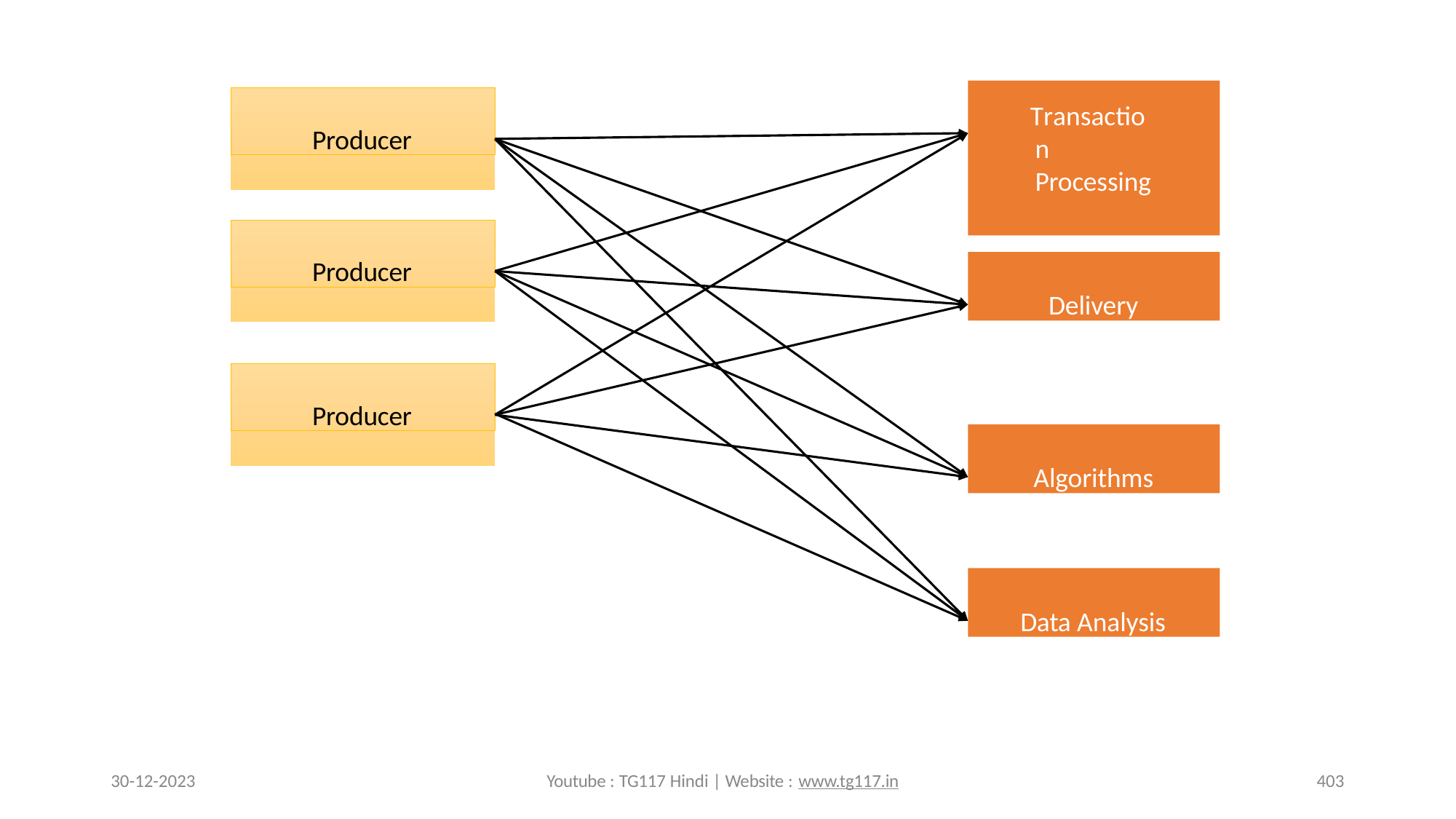

# Transaction  Processing

Producer

Producer

Delivery

Producer

Algorithms

Data Analysis
30-12-2023
Youtube : TG117 Hindi | Website : www.tg117.in
403